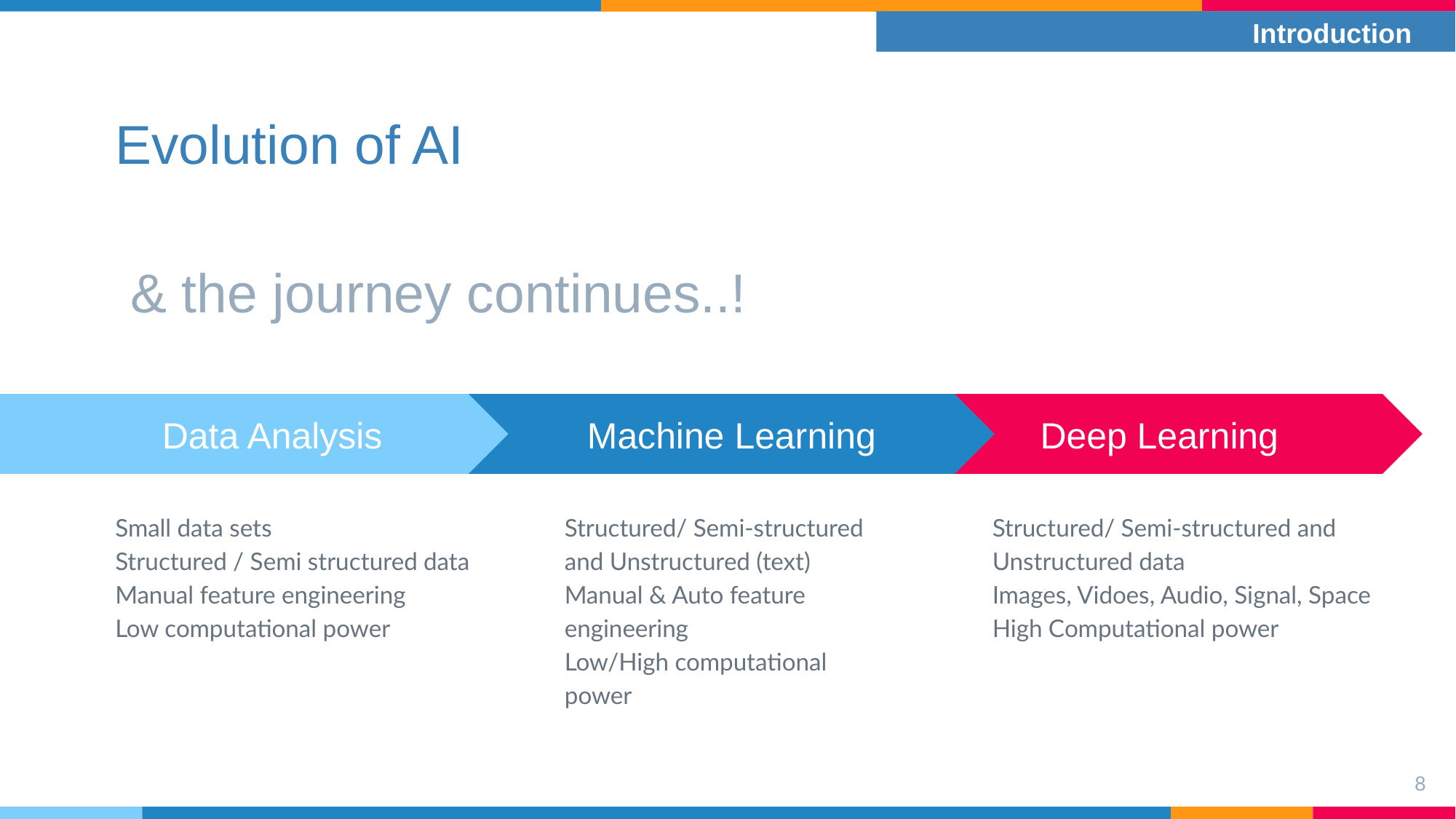

Introduction

Evolution of AI
# & the journey continues..!
Machine Learning
Structured/ Semi-structured and Unstructured (text)
Manual & Auto feature engineering
Low/High computational power
Deep Learning
Structured/ Semi-structured and Unstructured data
Images, Vidoes, Audio, Signal, Space
High Computational power

Data Analysis
Small data sets
Structured / Semi structured data
Manual feature engineering
Low computational power

8